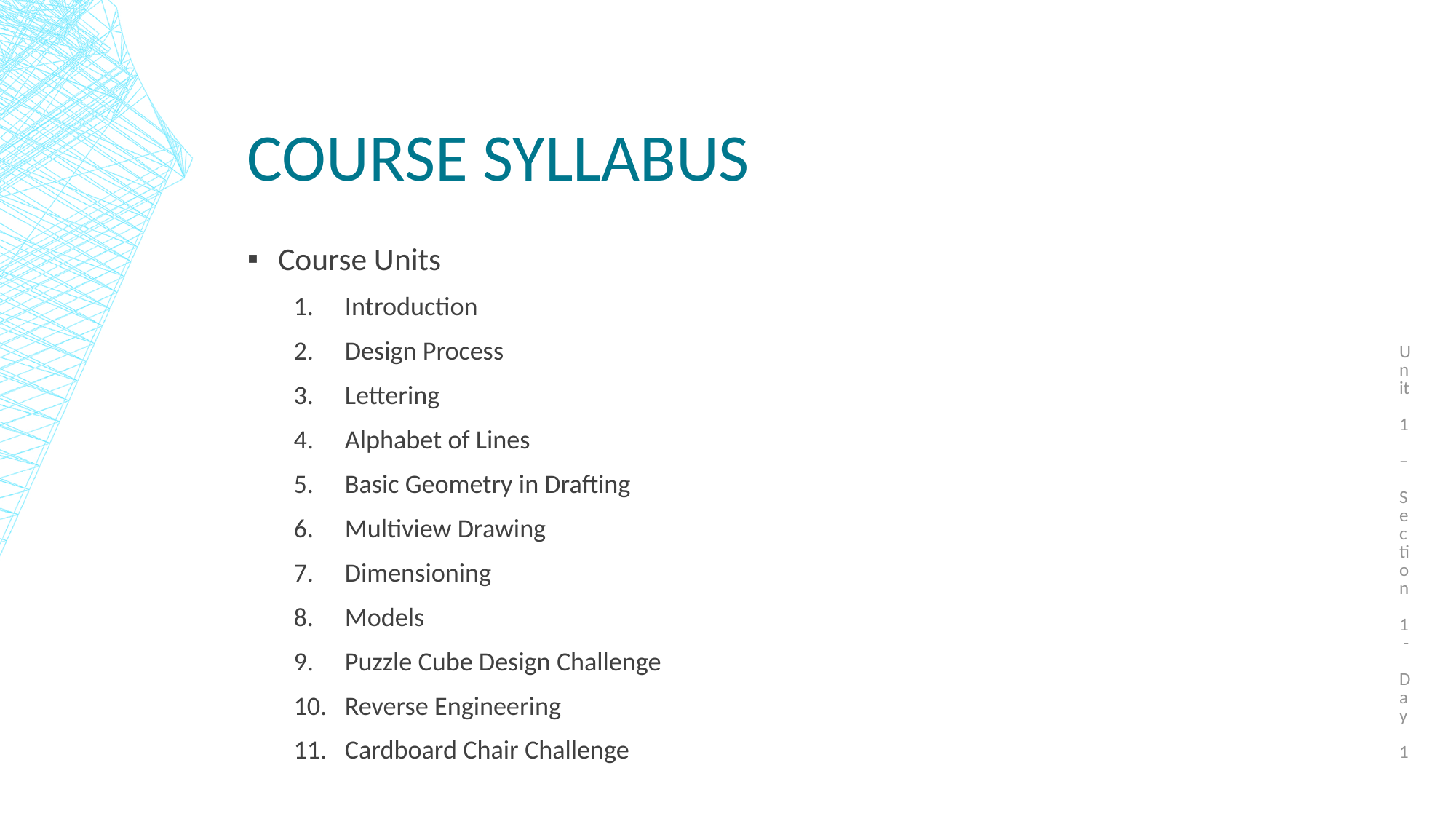

Unit 1 – Section 1 - Day 1
# Course Syllabus
Course Units
Introduction
Design Process
Lettering
Alphabet of Lines
Basic Geometry in Drafting
Multiview Drawing
Dimensioning
Models
Puzzle Cube Design Challenge
Reverse Engineering
Cardboard Chair Challenge